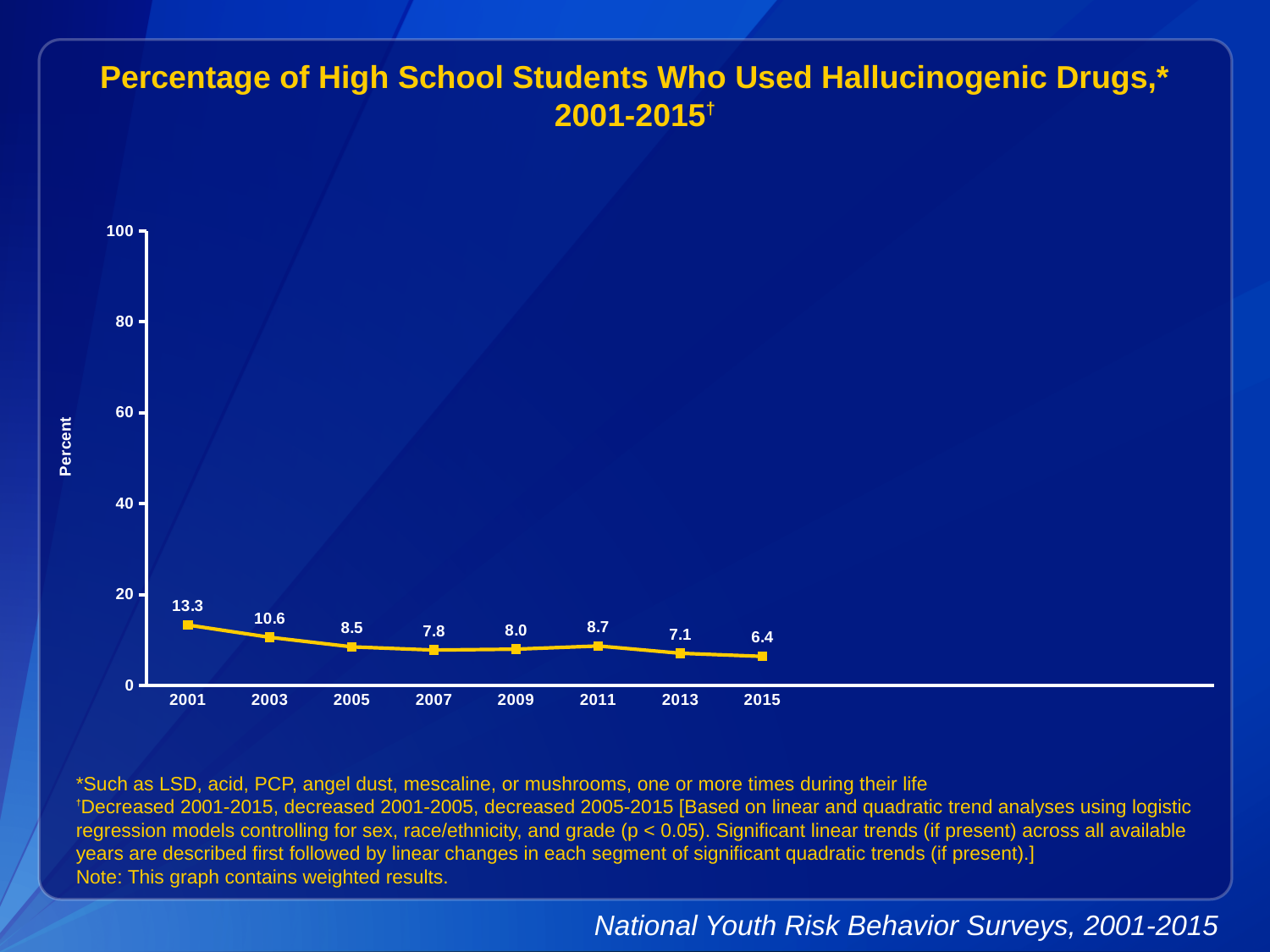

Percentage of High School Students Who Used Hallucinogenic Drugs,* 2001-2015†

### Chart

| Category | Series 1 |
|---|---|
| 2001 | 13.3 |
| 2003 | 10.6 |
| 2005 | 8.5 |
| 2007 | 7.8 |
| 2009 | 8.0 |
| 2011 | 8.7 |
| 2013 | 7.1 |
| 2015 | 6.4 |
|  | None |
|  | None |
|  | None |
|  | None |
|  | None |
*Such as LSD, acid, PCP, angel dust, mescaline, or mushrooms, one or more times during their life
†Decreased 2001-2015, decreased 2001-2005, decreased 2005-2015 [Based on linear and quadratic trend analyses using logistic regression models controlling for sex, race/ethnicity, and grade (p < 0.05). Significant linear trends (if present) across all available years are described first followed by linear changes in each segment of significant quadratic trends (if present).]
Note: This graph contains weighted results.
National Youth Risk Behavior Surveys, 2001-2015